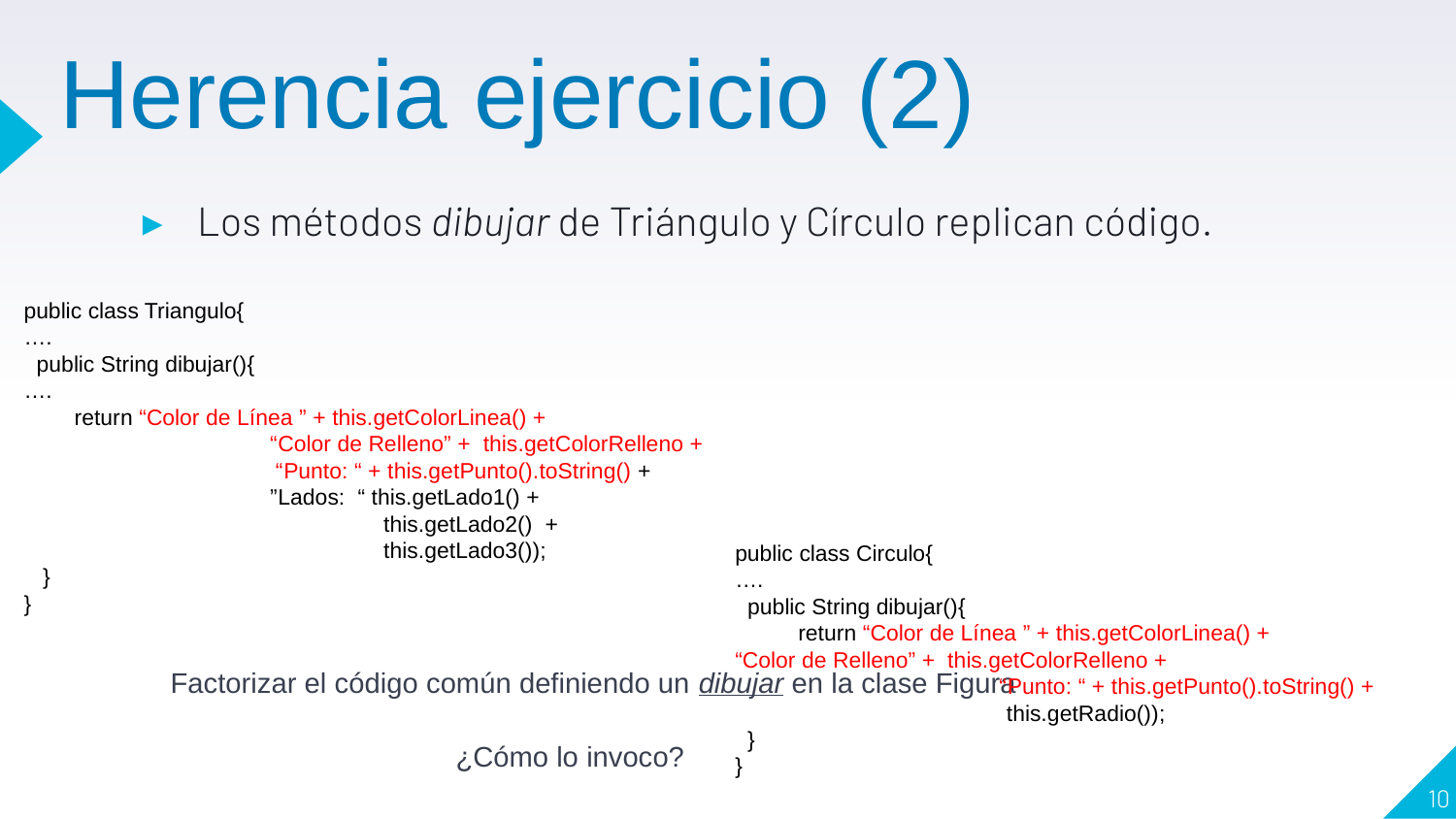

# Herencia ejercicio (2)
Los métodos dibujar de Triángulo y Círculo replican código.

public class Triangulo{
….
  public String dibujar(){
….
        return “Color de Línea ” + this.getColorLinea() +
	                “Color de Relleno” +  this.getColorRelleno +
                                        “Punto: “ + this.getPunto().toString() +
	                ”Lados:  “ this.getLado1() +
                                                         this.getLado2()  +
                                                         this.getLado3());
   }
}
public class Circulo{
….
  public String dibujar(){
          return “Color de Línea ” + this.getColorLinea() +  	                  “Color de Relleno” +  this.getColorRelleno +
                                          “Punto: “ + this.getPunto().toString() +
                                           this.getRadio());
  }
}
Factorizar el código común definiendo un dibujar en la clase Figura
¿Cómo lo invoco?
10